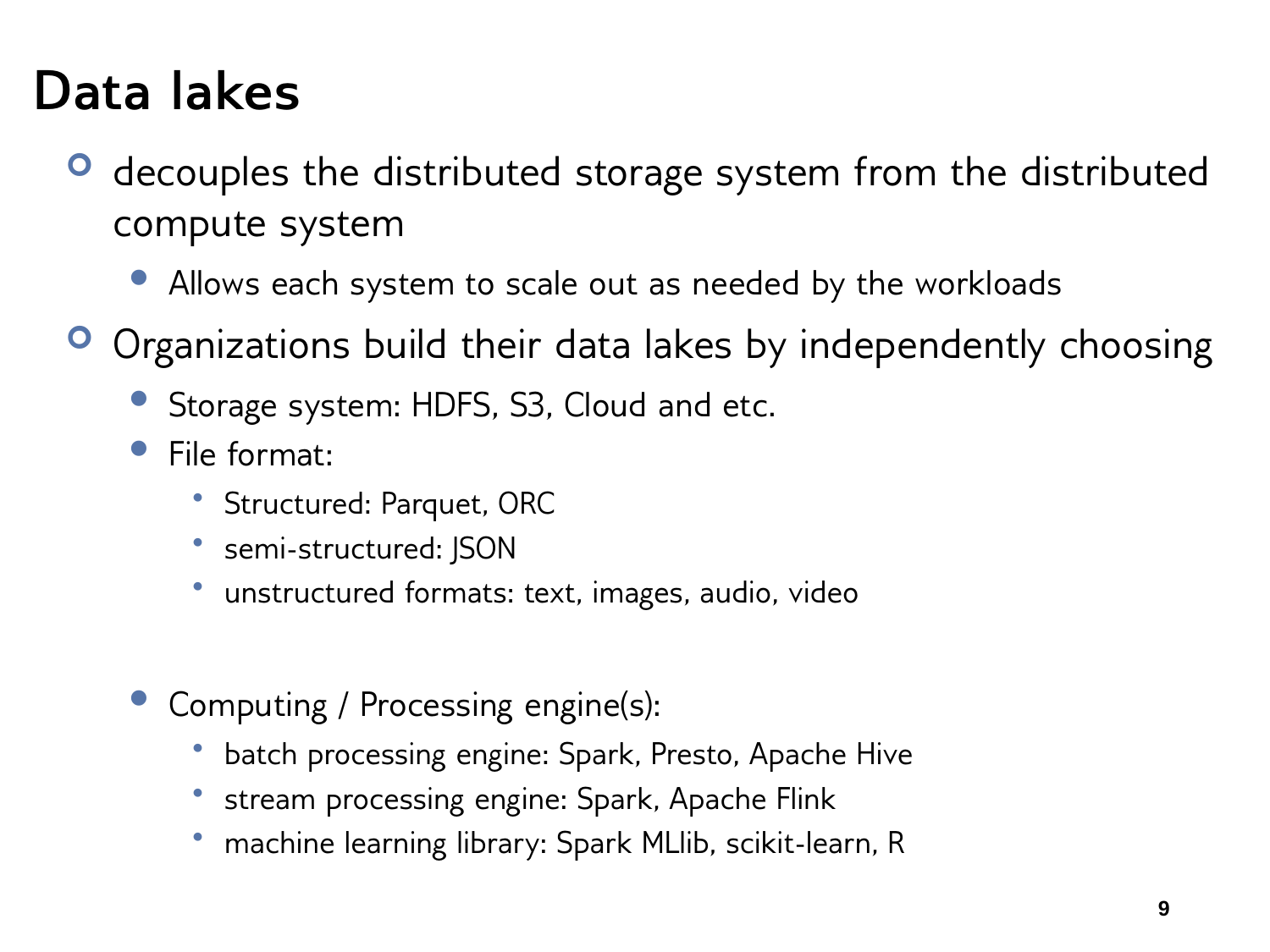

# Data lakes
decouples the distributed storage system from the distributed compute system
Allows each system to scale out as needed by the workloads
Organizations build their data lakes by independently choosing
Storage system: HDFS, S3, Cloud and etc.
File format:
Structured: Parquet, ORC
semi-structured: JSON
unstructured formats: text, images, audio, video

Computing / Processing engine(s):
batch processing engine: Spark, Presto, Apache Hive
stream processing engine: Spark, Apache Flink
machine learning library: Spark MLlib, scikit-learn, R
9